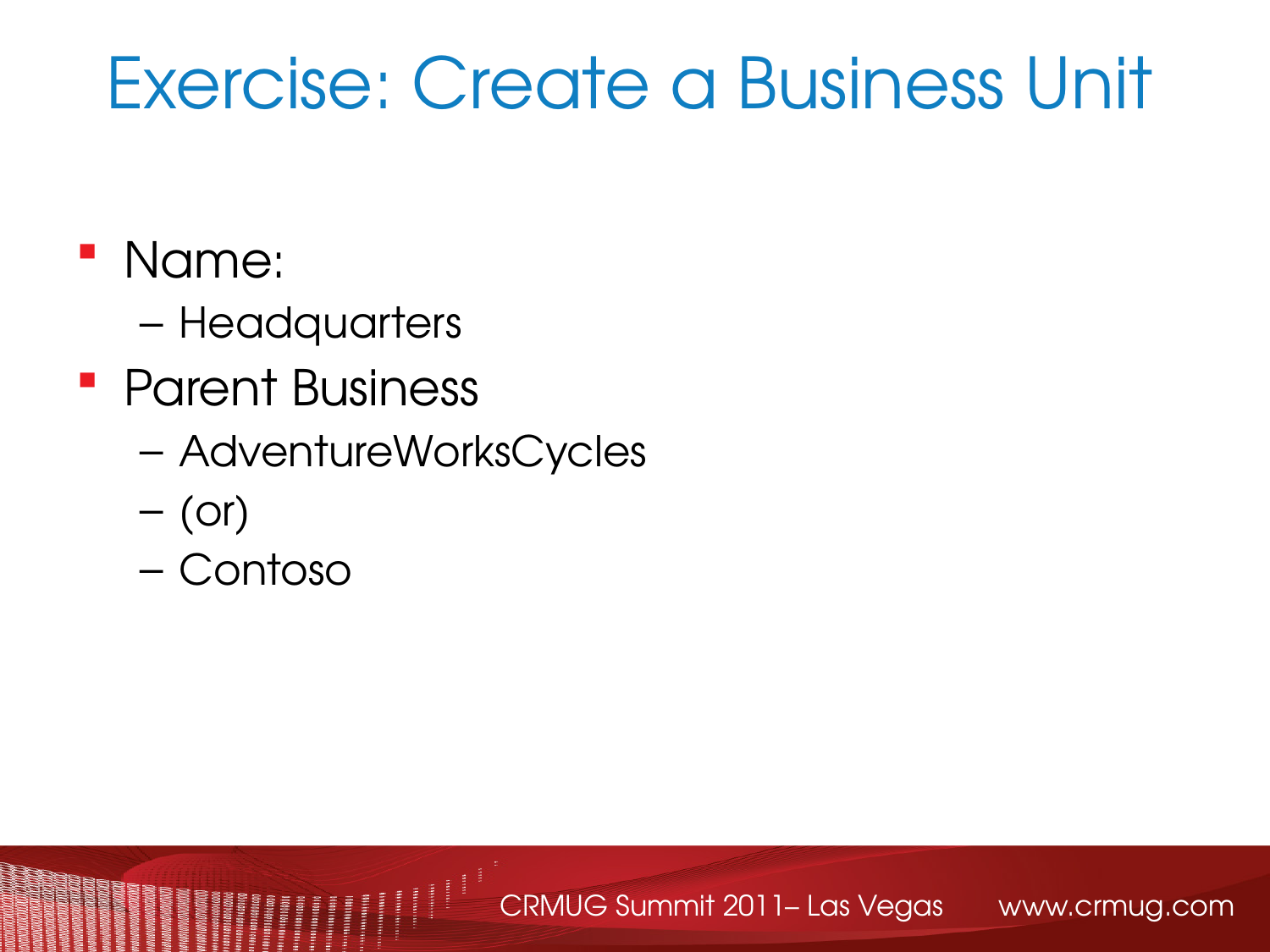

# Exercise: Create a Business Unit
Name:
Headquarters
Parent Business
AdventureWorksCycles
(or)
Contoso